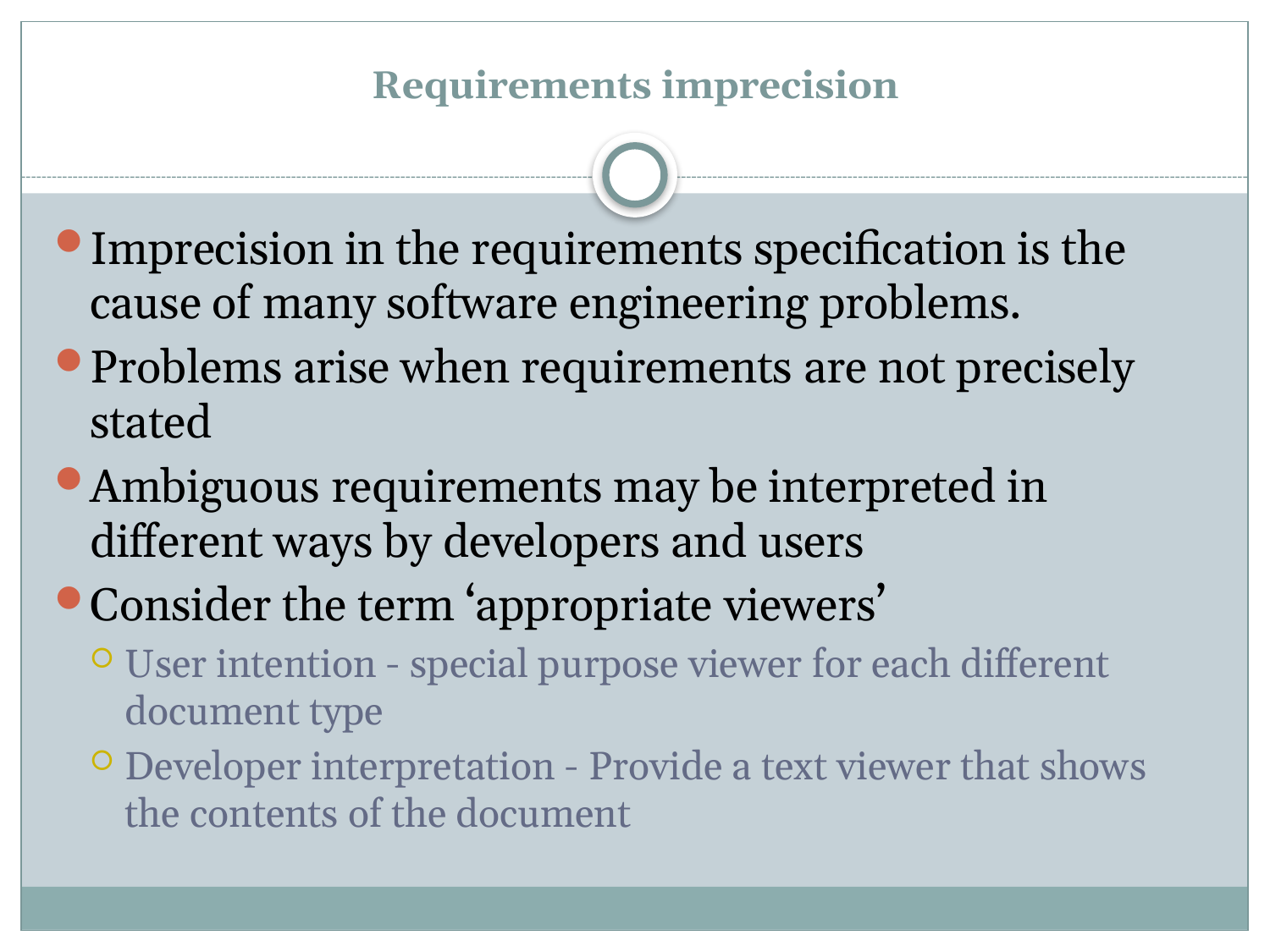

# Requirements imprecision
Imprecision in the requirements specification is the cause of many software engineering problems.
Problems arise when requirements are not precisely stated
Ambiguous requirements may be interpreted in different ways by developers and users
Consider the term ‘appropriate viewers’
User intention - special purpose viewer for each different document type
Developer interpretation - Provide a text viewer that shows the contents of the document